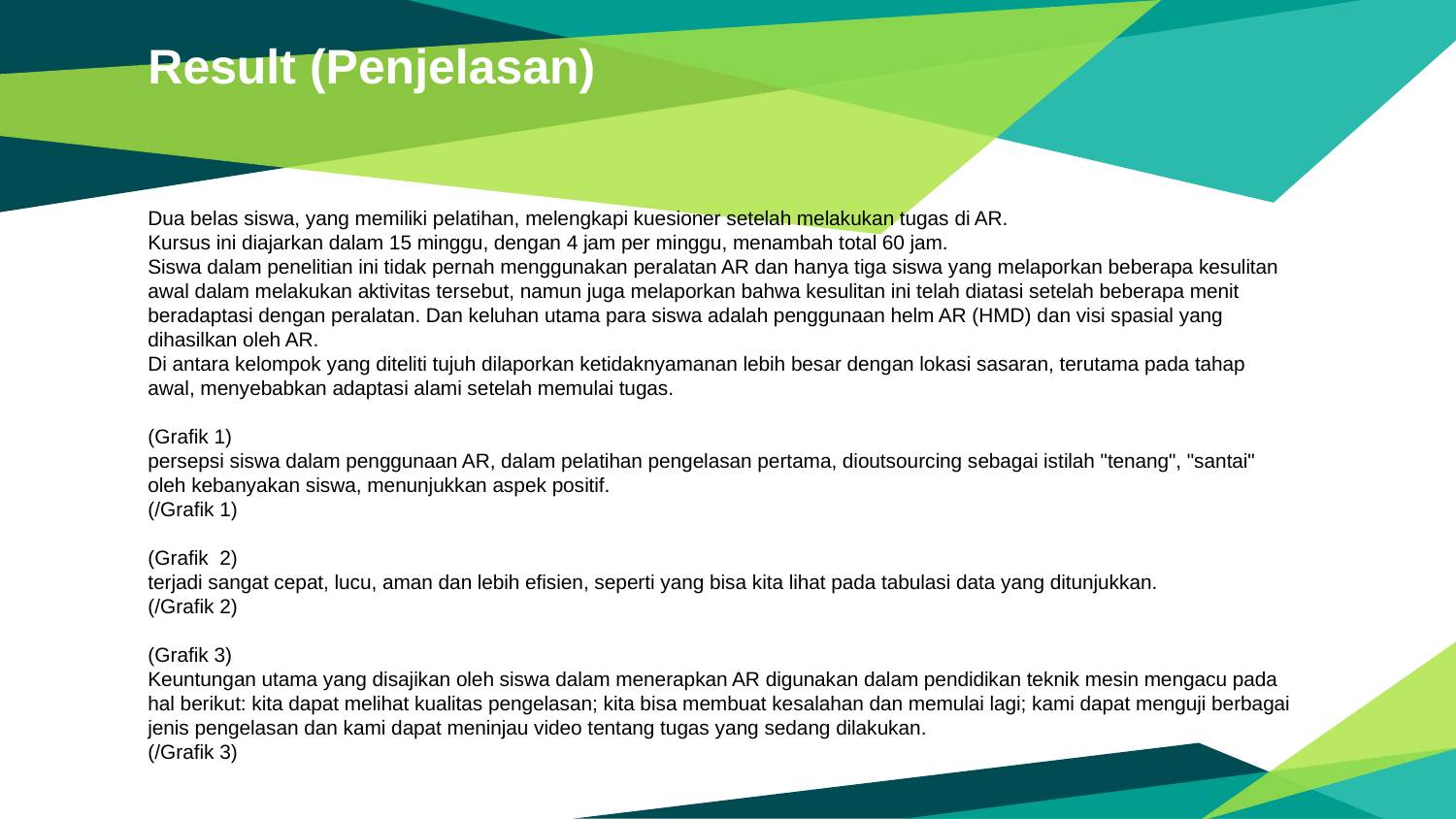

# Result (Penjelasan)
Dua belas siswa, yang memiliki pelatihan, melengkapi kuesioner setelah melakukan tugas di AR.
Kursus ini diajarkan dalam 15 minggu, dengan 4 jam per minggu, menambah total 60 jam.
Siswa dalam penelitian ini tidak pernah menggunakan peralatan AR dan hanya tiga siswa yang melaporkan beberapa kesulitan awal dalam melakukan aktivitas tersebut, namun juga melaporkan bahwa kesulitan ini telah diatasi setelah beberapa menit beradaptasi dengan peralatan. Dan keluhan utama para siswa adalah penggunaan helm AR (HMD) dan visi spasial yang dihasilkan oleh AR.
Di antara kelompok yang diteliti tujuh dilaporkan ketidaknyamanan lebih besar dengan lokasi sasaran, terutama pada tahap awal, menyebabkan adaptasi alami setelah memulai tugas.

(Grafik 1)
persepsi siswa dalam penggunaan AR, dalam pelatihan pengelasan pertama, dioutsourcing sebagai istilah "tenang", "santai" oleh kebanyakan siswa, menunjukkan aspek positif.
(/Grafik 1)

(Grafik  2)
terjadi sangat cepat, lucu, aman dan lebih efisien, seperti yang bisa kita lihat pada tabulasi data yang ditunjukkan.
(/Grafik 2)

(Grafik 3)
Keuntungan utama yang disajikan oleh siswa dalam menerapkan AR digunakan dalam pendidikan teknik mesin mengacu pada hal berikut: kita dapat melihat kualitas pengelasan; kita bisa membuat kesalahan dan memulai lagi; kami dapat menguji berbagai jenis pengelasan dan kami dapat meninjau video tentang tugas yang sedang dilakukan.
(/Grafik 3)